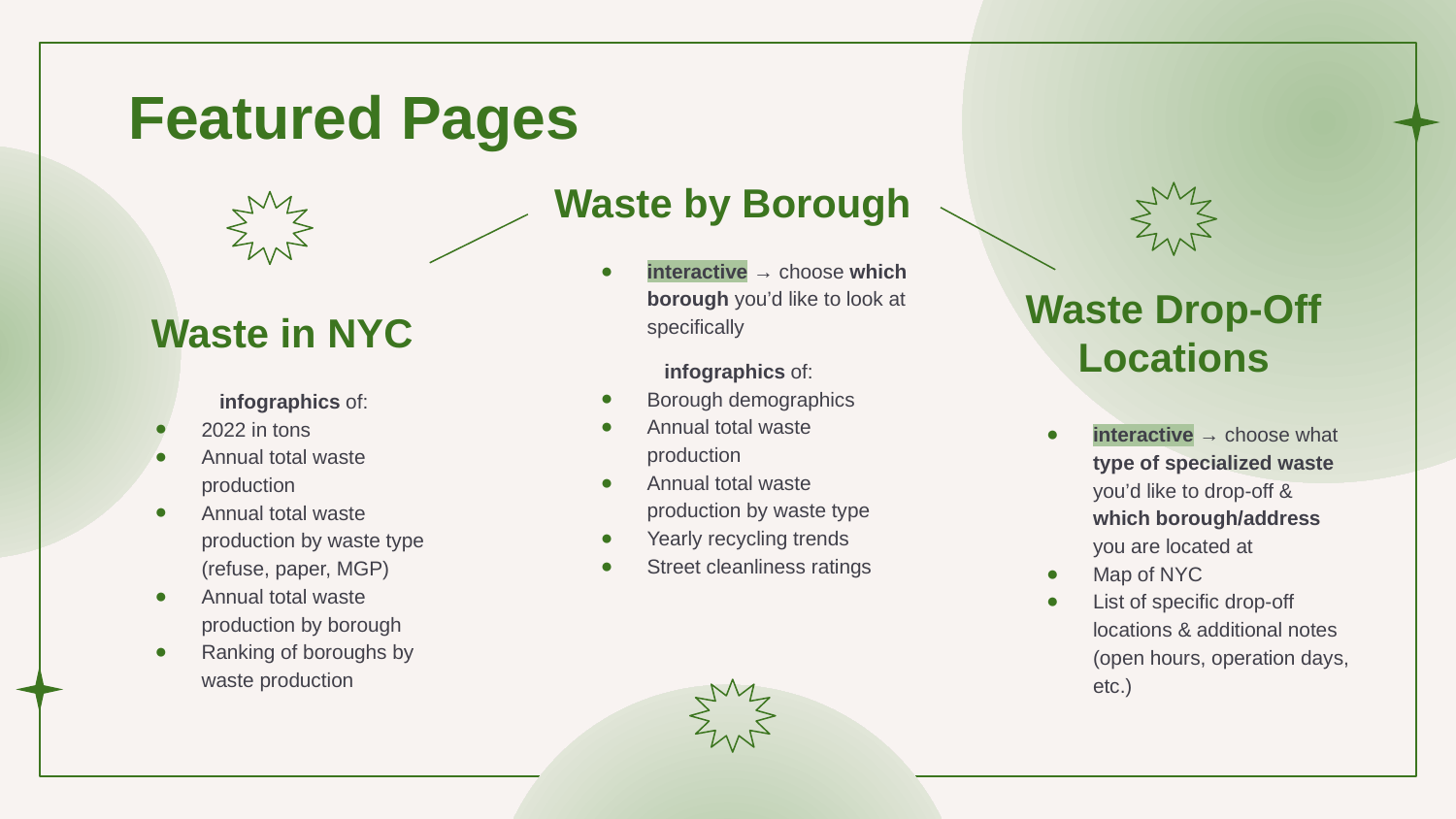

# Featured Pages
Waste by Borough

interactive → choose which borough you’d like to look at specifically

infographics of:
Borough demographics
Annual total waste production
Annual total waste production by waste type
Yearly recycling trends
Street cleanliness ratings
Waste Drop-Off Locations
Waste in NYC
infographics of:
2022 in tons
Annual total waste production
Annual total waste production by waste type (refuse, paper, MGP)
Annual total waste production by borough
Ranking of boroughs by waste production
interactive → choose what type of specialized waste you’d like to drop-off & which borough/address you are located at
Map of NYC
List of specific drop-off locations & additional notes (open hours, operation days, etc.)